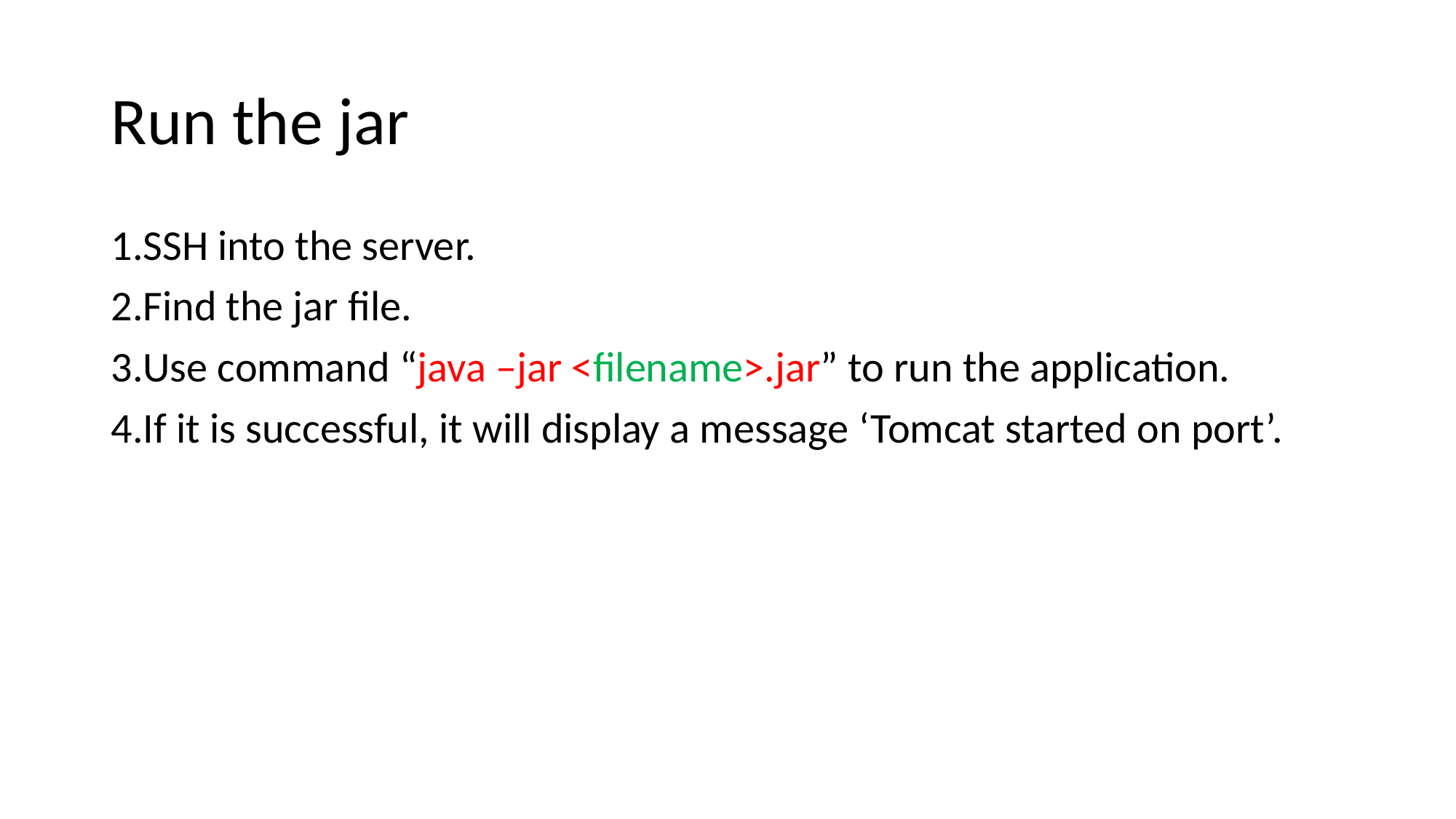

# Run the jar
SSH into the server.
Find the jar file.
Use command “java –jar <filename>.jar” to run the application.
If it is successful, it will display a message ‘Tomcat started on port’.